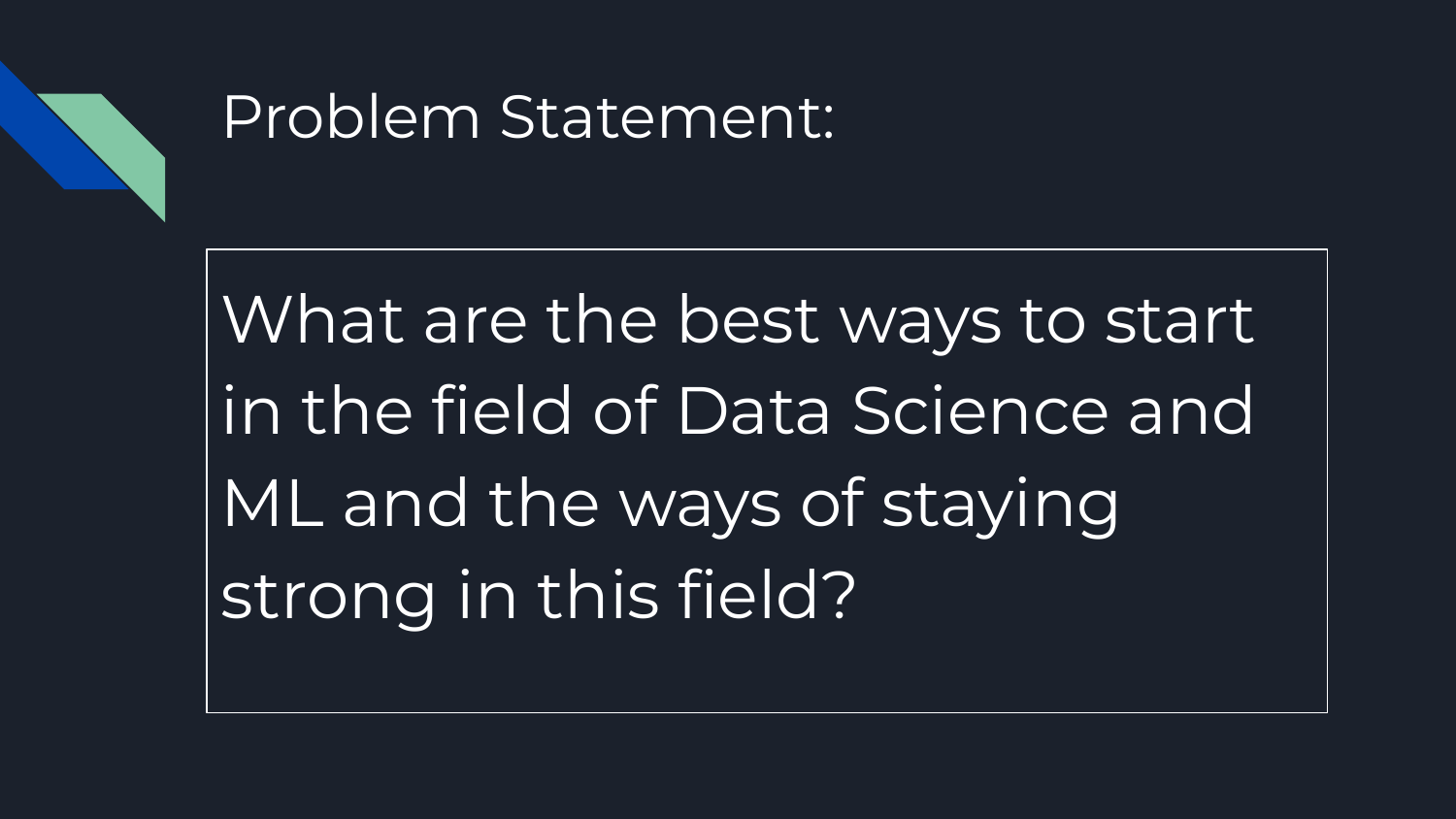

# Problem Statement:
What are the best ways to start in the field of Data Science and ML and the ways of staying strong in this field?